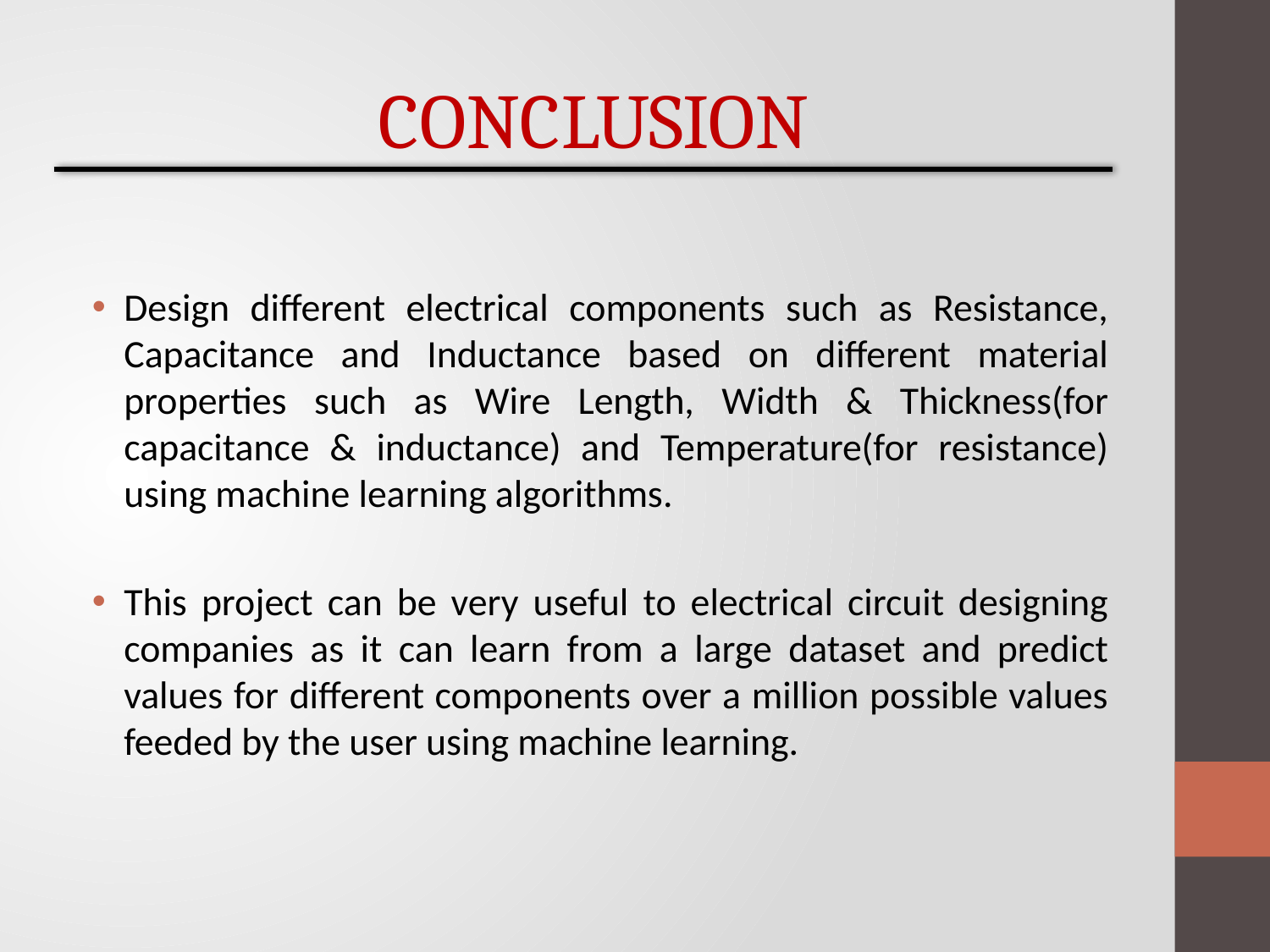

# CONCLUSION

Design different electrical components such as Resistance, Capacitance and Inductance based on different material properties such as Wire Length, Width & Thickness(for capacitance & inductance) and Temperature(for resistance) using machine learning algorithms.

This project can be very useful to electrical circuit designing companies as it can learn from a large dataset and predict values for different components over a million possible values feeded by the user using machine learning.